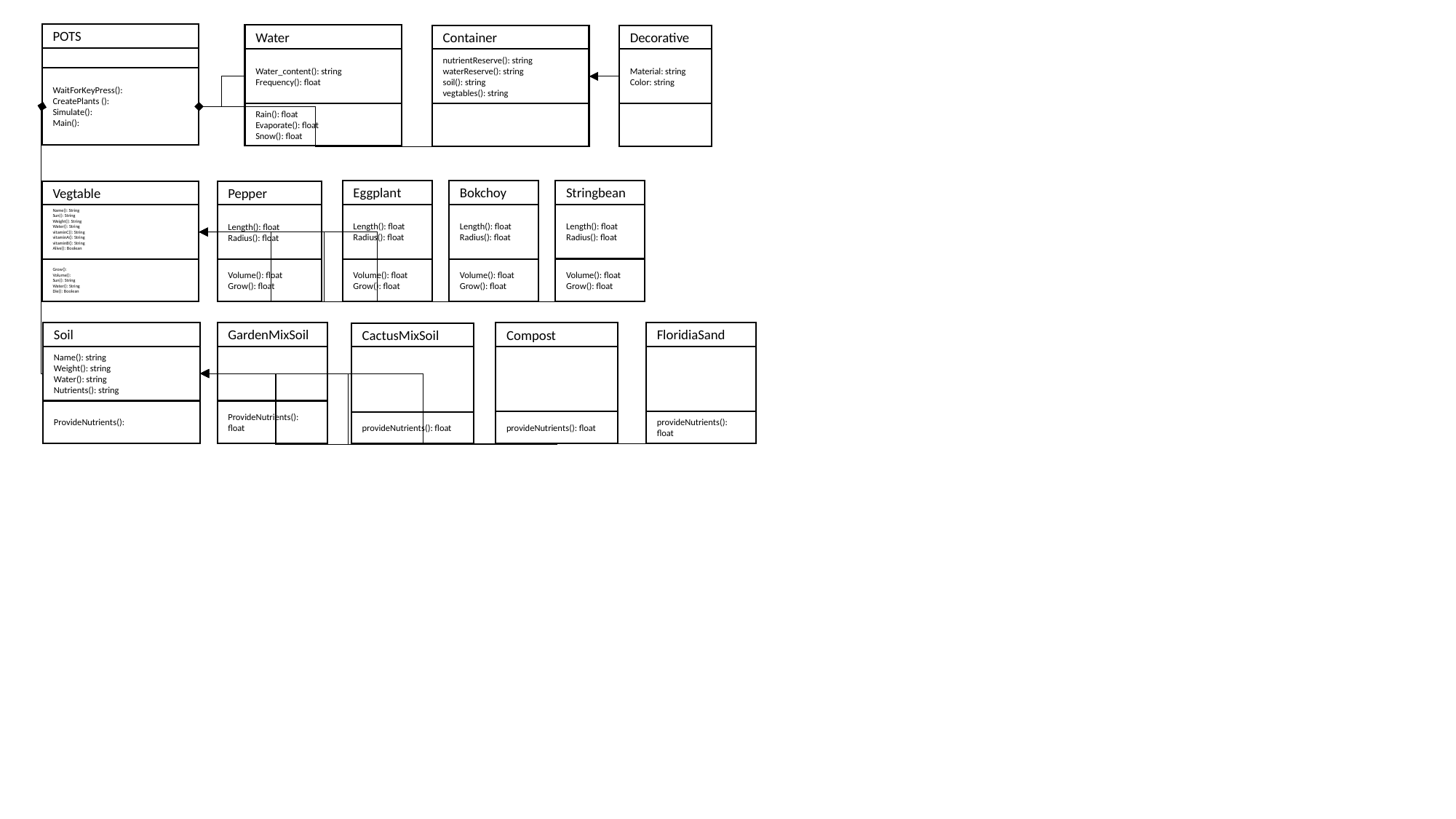

POTS
Water
Container
Decorative

Water_content(): string
Frequency(): float
nutrientReserve(): string
waterReserve(): string
soil(): string
vegtables(): string
Material: string
Color: string
WaitForKeyPress():
CreatePlants ():
Simulate():
Main():
Rain(): float
Evaporate(): float
Snow(): float

Stringbean
Bokchoy
Eggplant
Pepper
Vegtable
Length(): float
Radius(): float
Length(): float
Radius(): float
Length(): float
Radius(): float
Length(): float
Radius(): float
Name(): String
Sun(): String
Weight(): String
Water(): String
vitaminC(): String
vitaminA(): String
vitaminB(): String
Alive(): Boolean

Volume(): float
Grow(): float
Volume(): float
Grow(): float
Volume(): float
Grow(): float
Volume(): float
Grow(): float
Grow():
Volume():
Sun(): String
Water(): String
Die(): Boolean
GardenMixSoil
FloridiaSand
Soil
Compost
CactusMixSoil

Name(): string
Weight(): string
Water(): string
Nutrients(): string

ProvideNutrients(): float
ProvideNutrients():
provideNutrients(): float
provideNutrients(): float
provideNutrients(): float